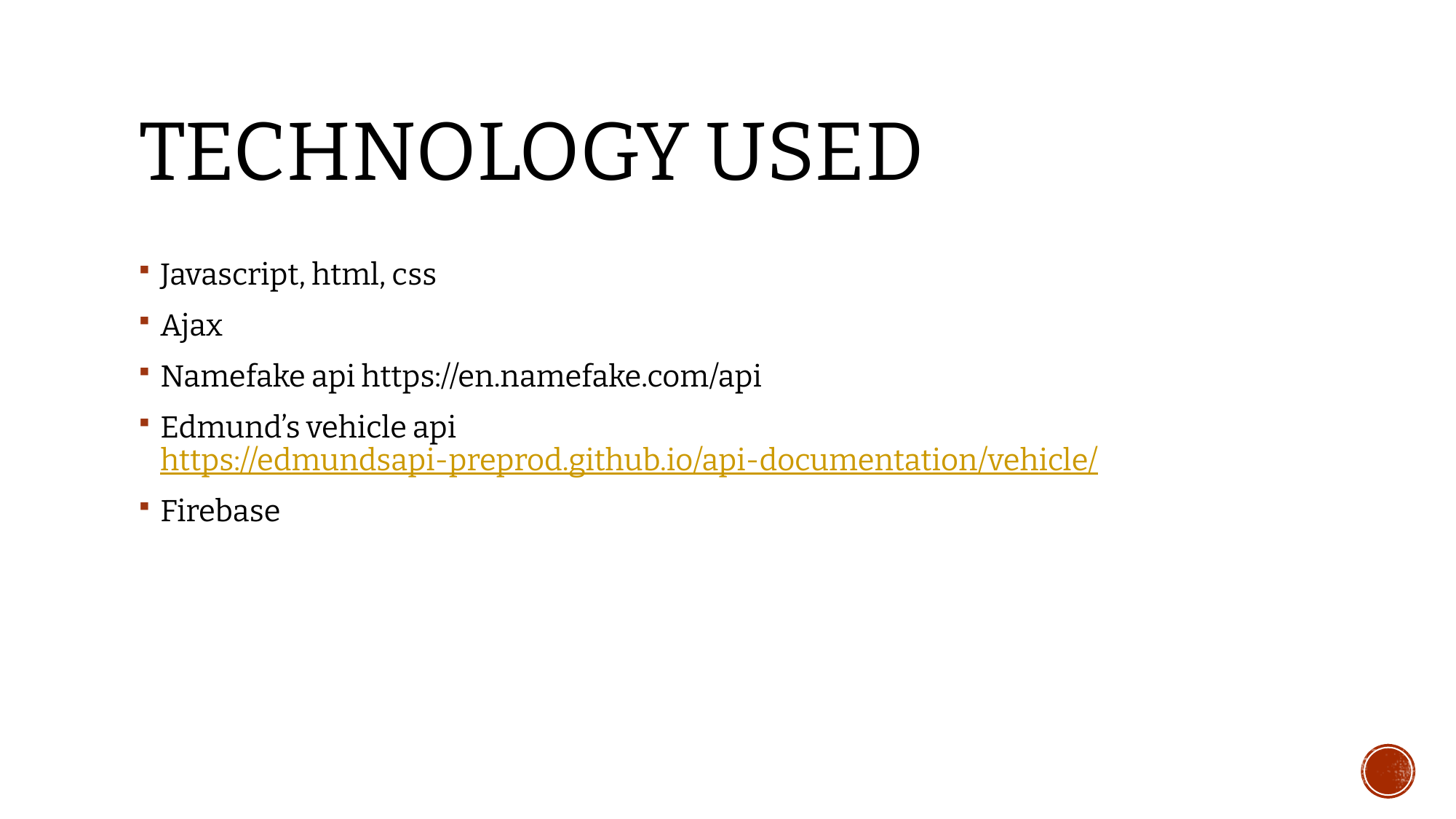

# Technology used
Javascript, html, css
Ajax
Namefake api https://en.namefake.com/api
Edmund’s vehicle api https://edmundsapi-preprod.github.io/api-documentation/vehicle/
Firebase